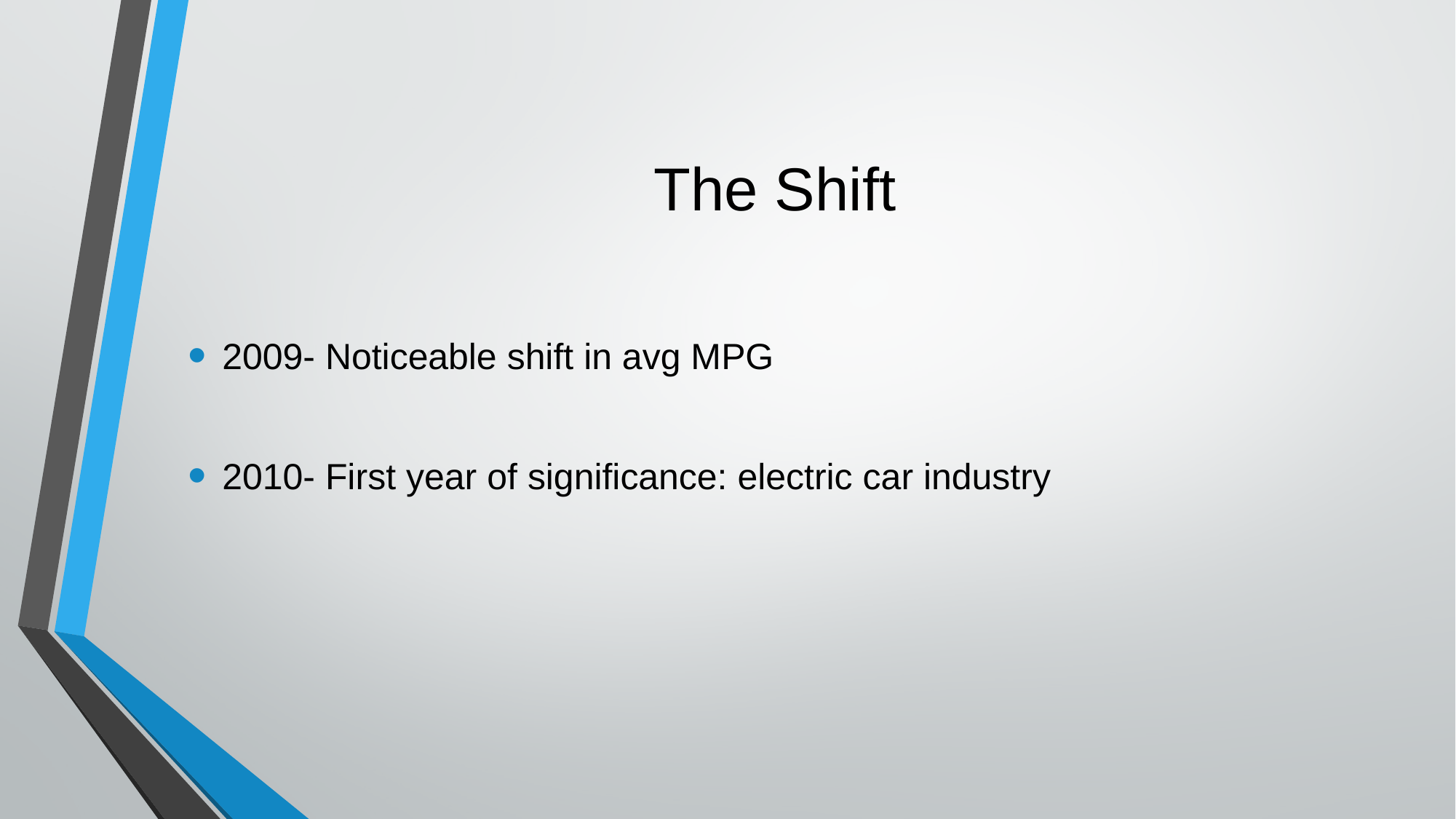

# The Shift
2009- Noticeable shift in avg MPG

2010- First year of significance: electric car industry